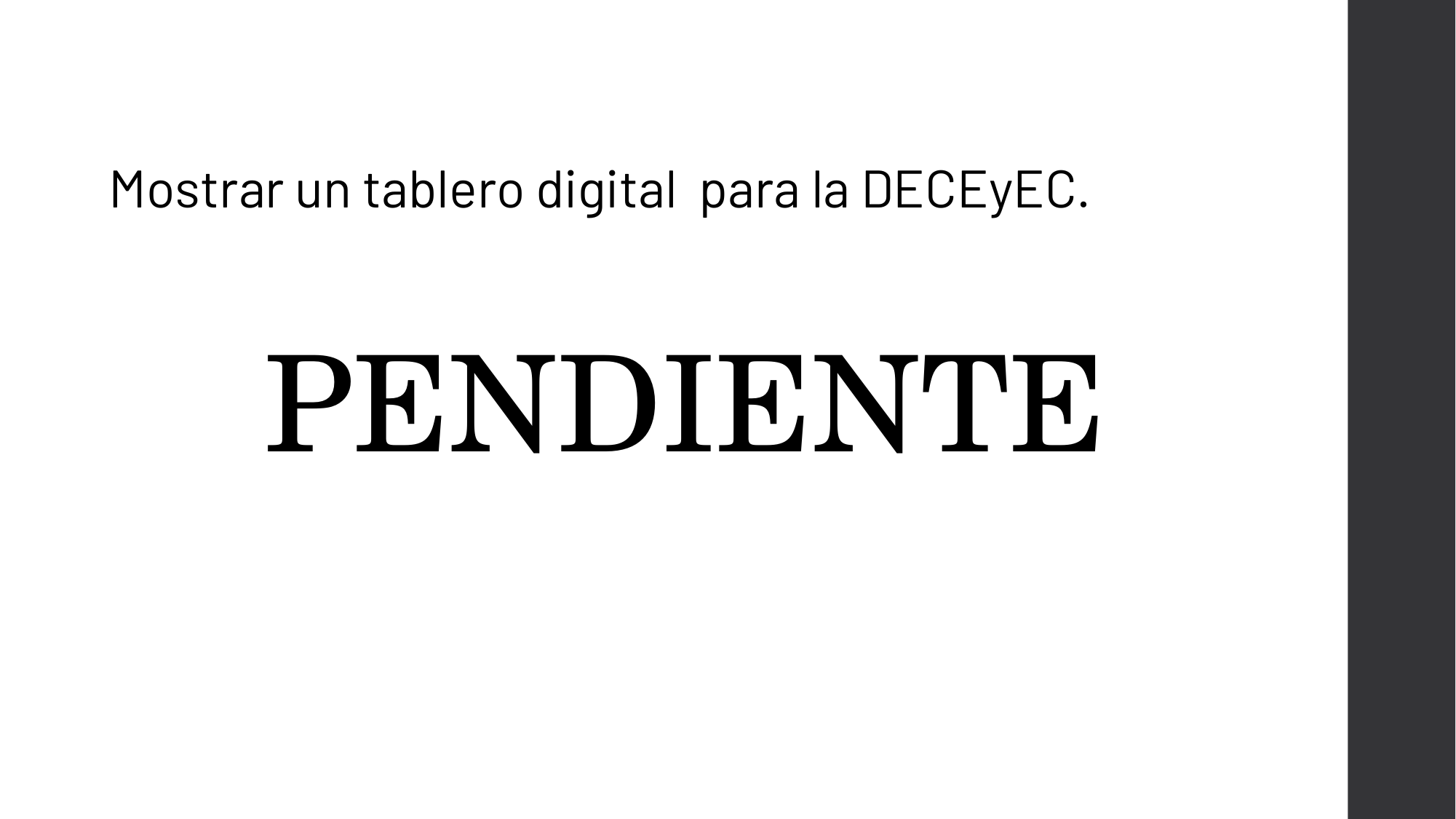

# Mostrar un tablero digital  para la DECEyEC.
PENDIENTE